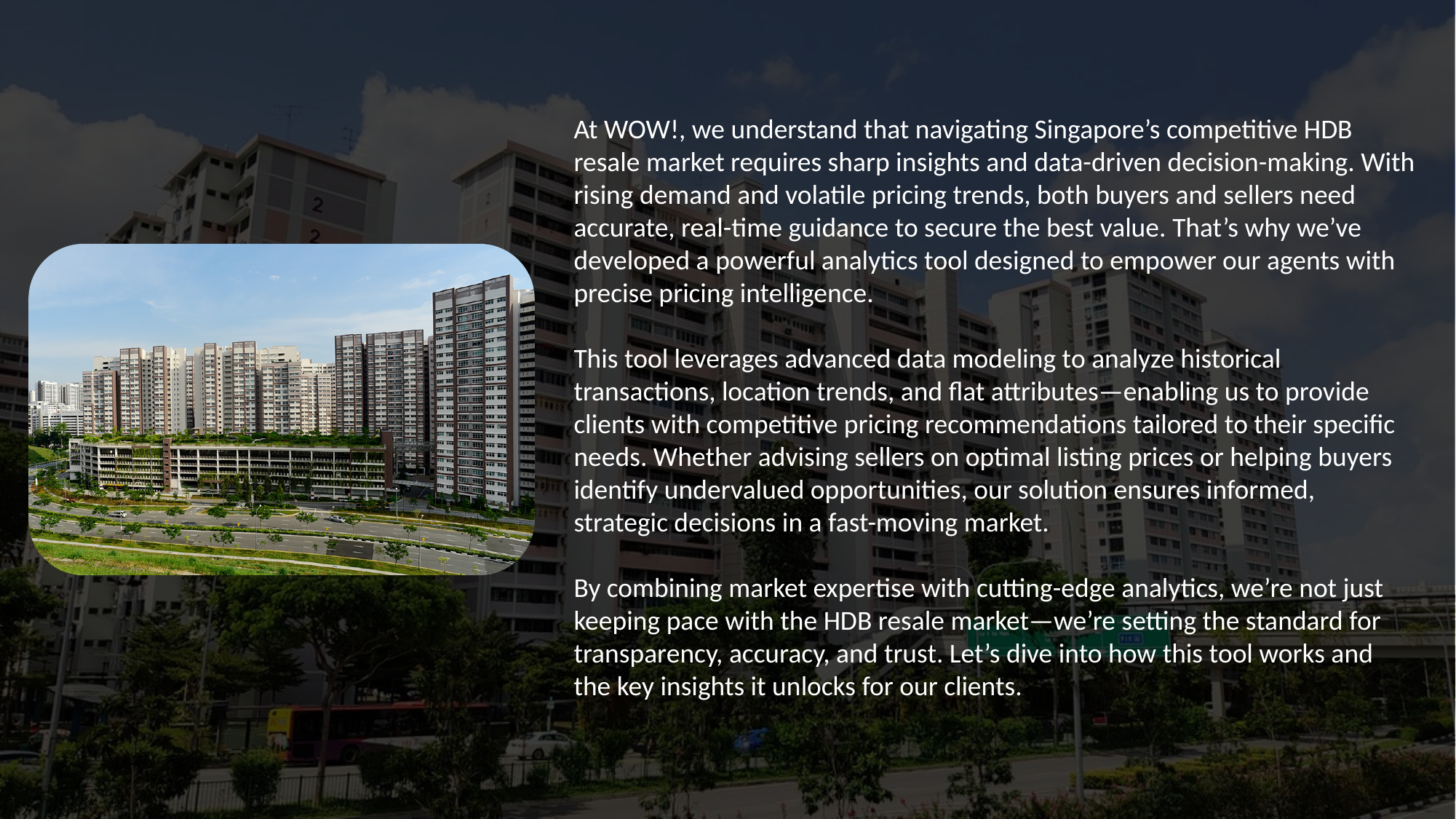

At WOW!, we understand that navigating Singapore’s competitive HDB resale market requires sharp insights and data-driven decision-making. With rising demand and volatile pricing trends, both buyers and sellers need accurate, real-time guidance to secure the best value. That’s why we’ve developed a powerful analytics tool designed to empower our agents with precise pricing intelligence.

This tool leverages advanced data modeling to analyze historical transactions, location trends, and flat attributes—enabling us to provide clients with competitive pricing recommendations tailored to their specific needs. Whether advising sellers on optimal listing prices or helping buyers identify undervalued opportunities, our solution ensures informed, strategic decisions in a fast-moving market.

By combining market expertise with cutting-edge analytics, we’re not just keeping pace with the HDB resale market—we’re setting the standard for transparency, accuracy, and trust. Let’s dive into how this tool works and the key insights it unlocks for our clients.